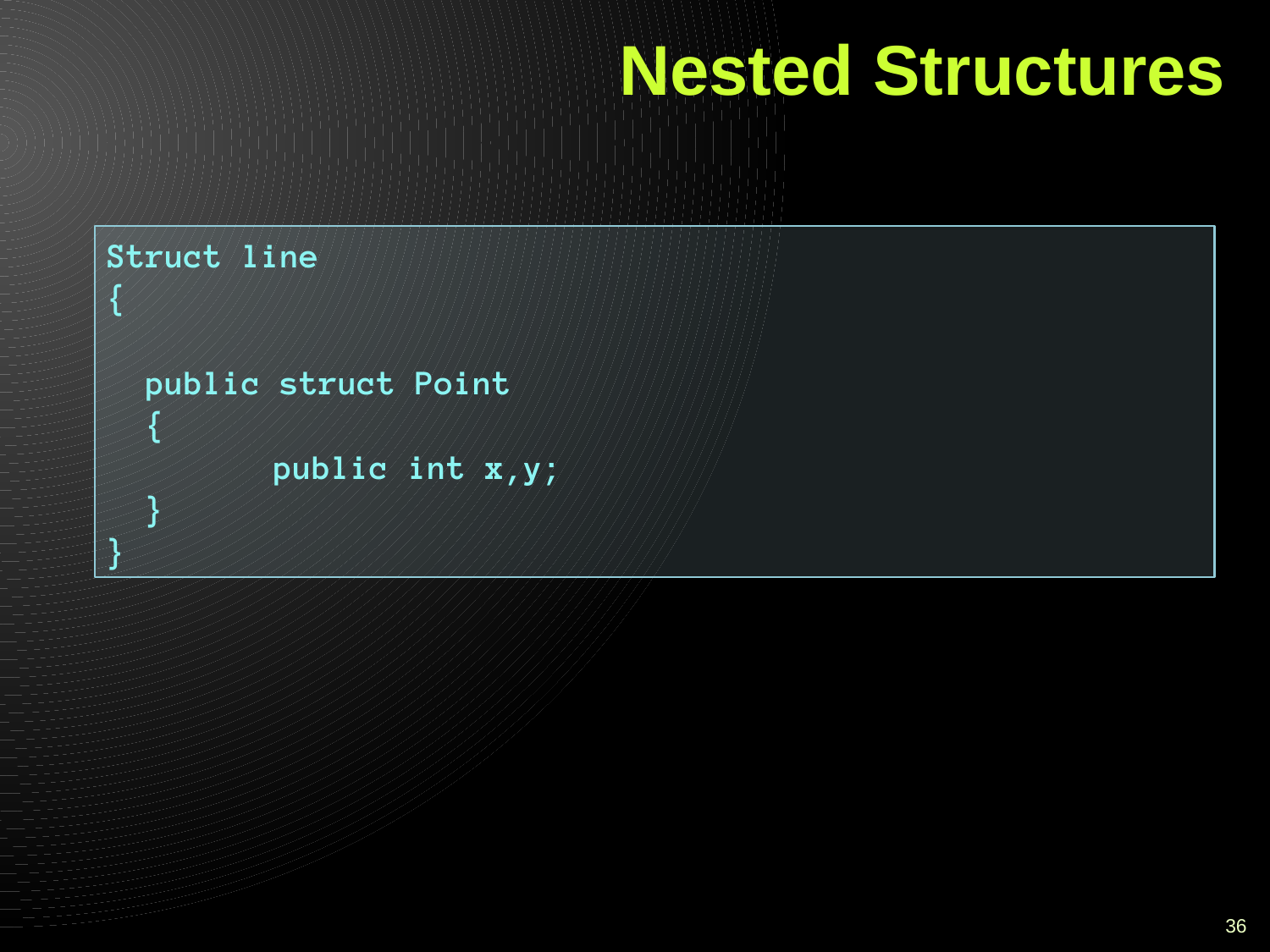

# Nested Structures

Struct line
{

  public struct Point
  {
		public int x,y;
  }
}
36